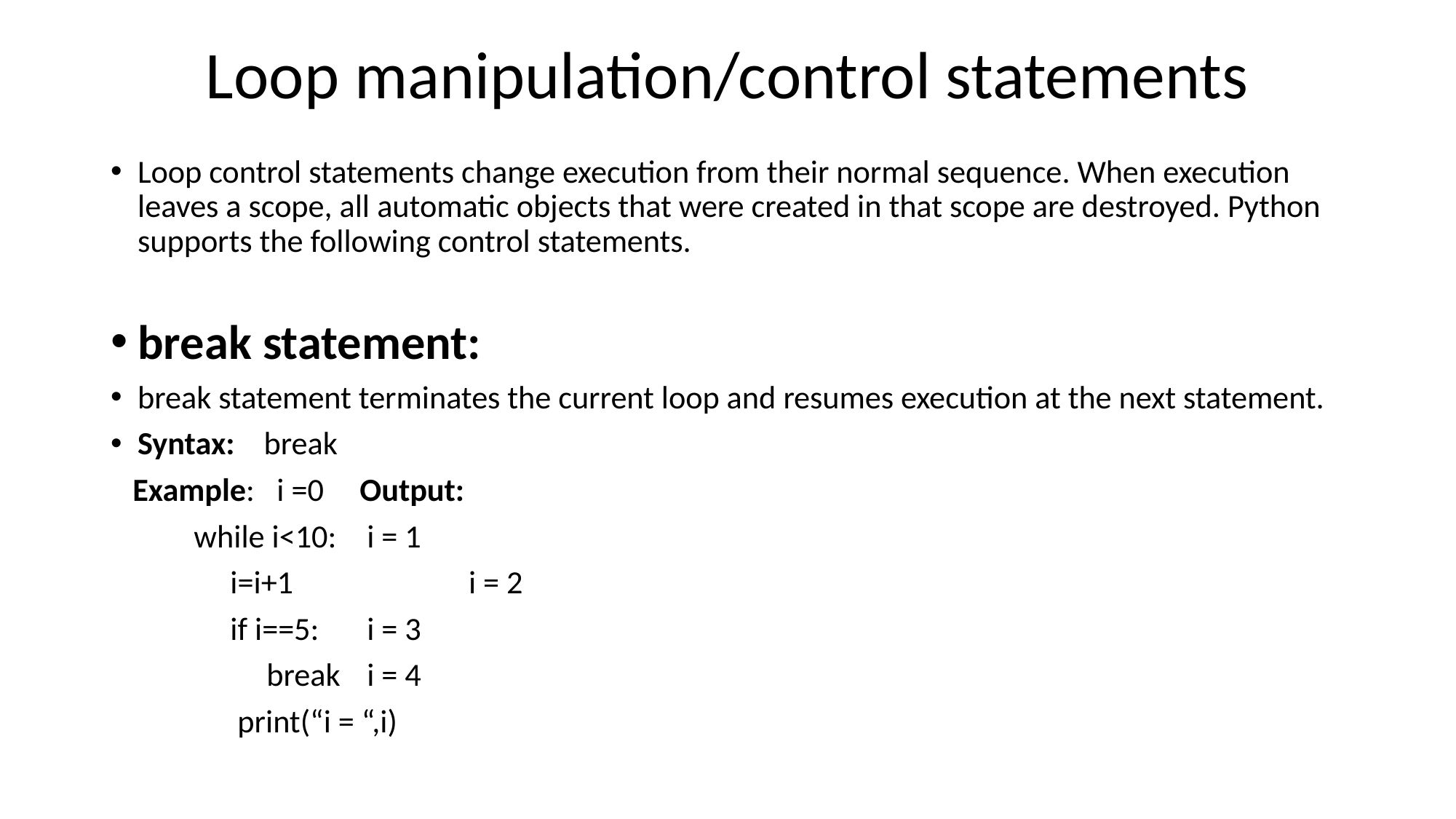

# Loop manipulation/control statements
Loop control statements change execution from their normal sequence. When execution leaves a scope, all automatic objects that were created in that scope are destroyed. Python supports the following control statements.

break statement:
break statement terminates the current loop and resumes execution at the next statement.
Syntax:    break
   Example:	i =0				Output:
		while i<10:			 i = 1
    		     i=i+1			               i = 2
		     if i==5:			 i = 3
		          break			 i = 4
		      print(“i = “,i)